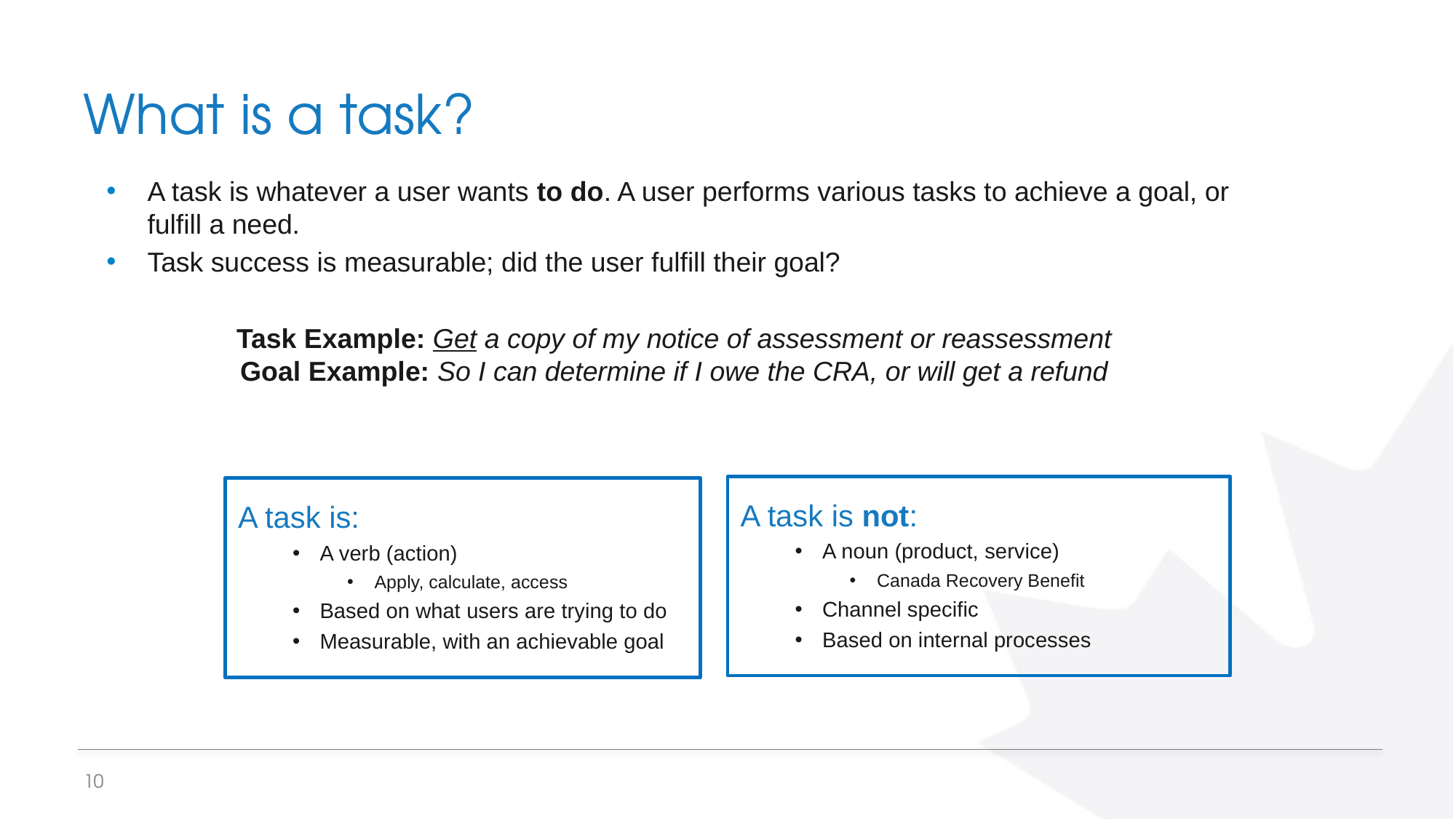

# What is a task?
A task is whatever a user wants to do. A user performs various tasks to achieve a goal, or fulfill a need.
Task success is measurable; did the user fulfill their goal?

Task Example: Get a copy of my notice of assessment or reassessment
Goal Example: So I can determine if I owe the CRA, or will get a refund

A task is not:
A noun (product, service)
Canada Recovery Benefit
Channel specific
Based on internal processes
A task is:
A verb (action)
Apply, calculate, access
Based on what users are trying to do
Measurable, with an achievable goal
10